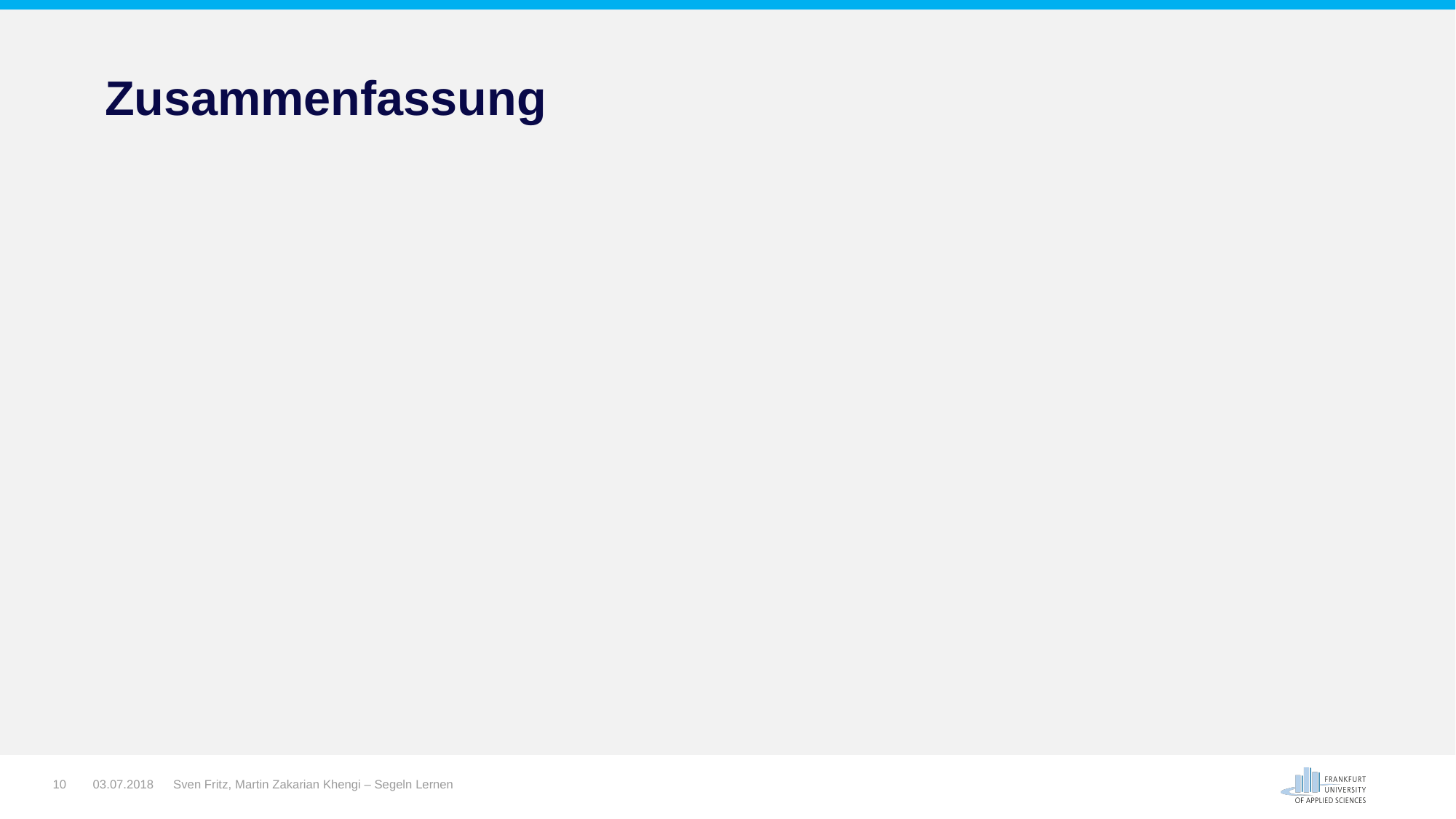

# Zusammenfassung

10
03.07.2018
Sven Fritz, Martin Zakarian Khengi – Segeln Lernen